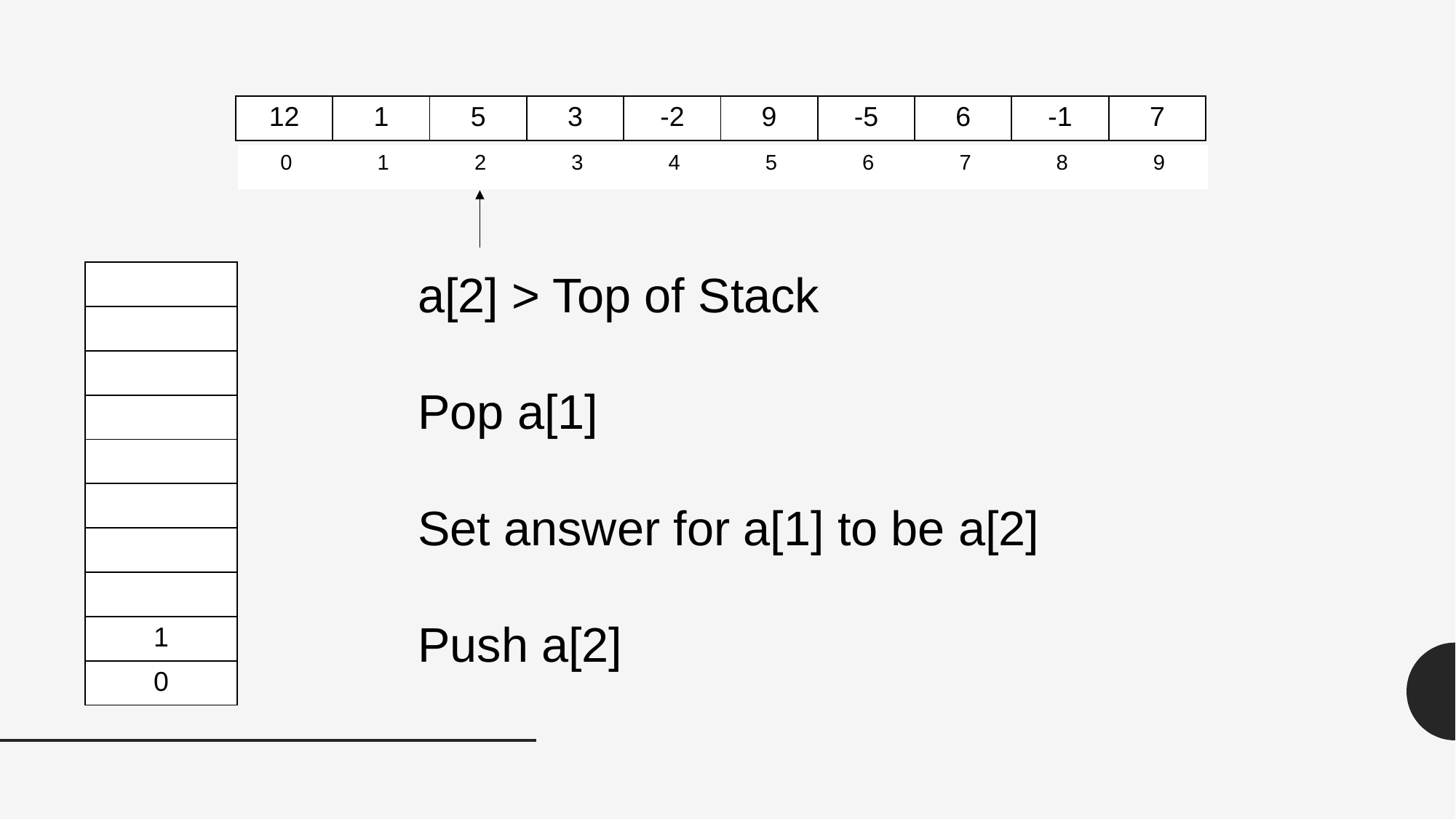

| 12 | 1 | 5 | 3 | -2 | 9 | -5 | 6 | -1 | 7 |
| --- | --- | --- | --- | --- | --- | --- | --- | --- | --- |
| 0 | 1 | 2 | 3 | 4 | 5 | 6 | 7 | 8 | 9 |
| --- | --- | --- | --- | --- | --- | --- | --- | --- | --- |
a[2] > Top of Stack

Pop a[1]

Set answer for a[1] to be a[2]

Push a[2]
|  |
| --- |
|  |
|  |
|  |
|  |
|  |
|  |
|  |
| 1 |
| 0 |